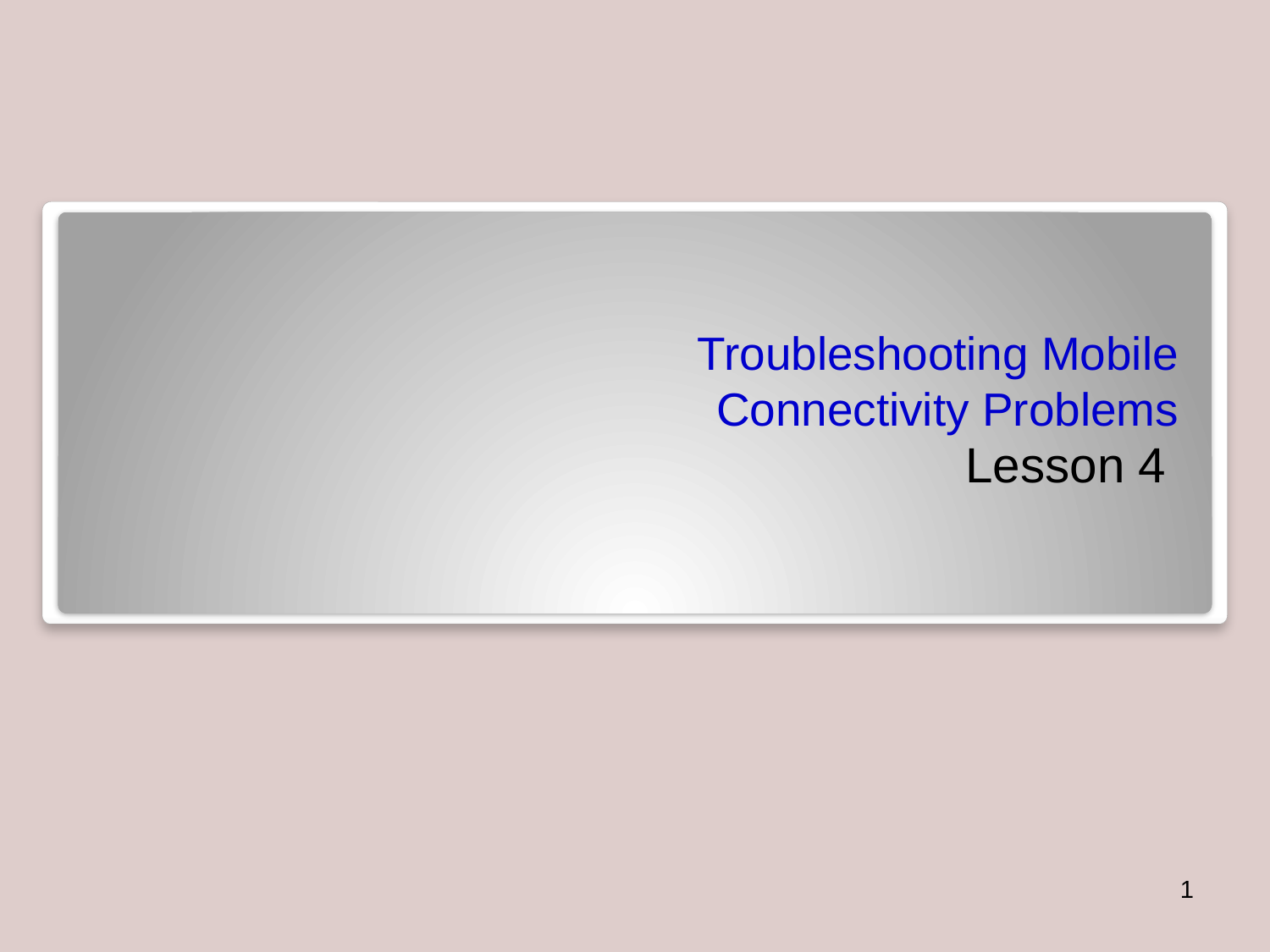

Troubleshooting Mobile
Connectivity Problems
Lesson 4
1